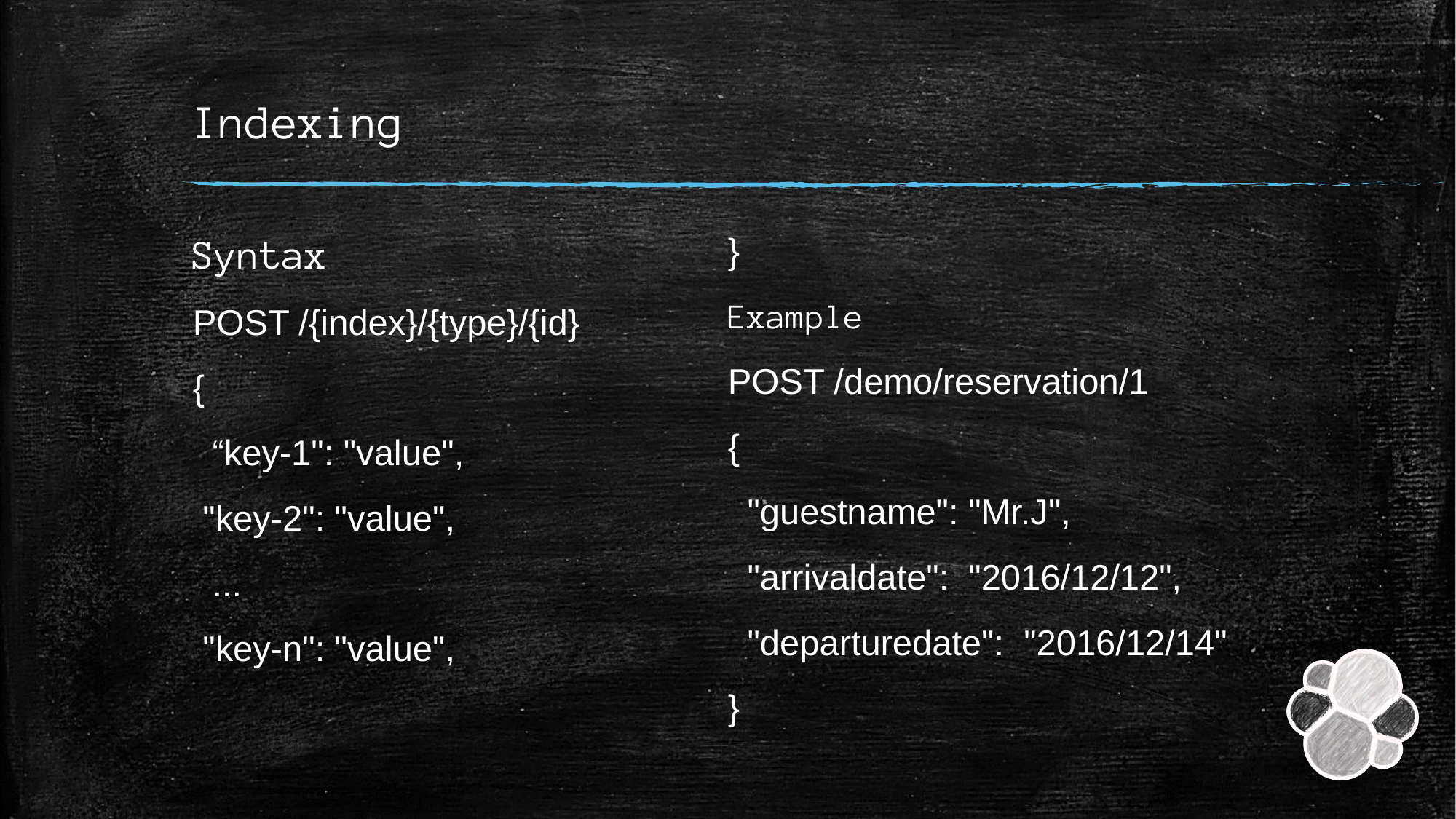

# Indexing
Syntax
POST /{index}/{type}/{id}
{
  “key-1": "value",
 "key-2": "value",
  ...
 "key-n": "value",
}
Example
POST /demo/reservation/1
{
  "guestname": "Mr.J",
  "arrivaldate":  "2016/12/12",
  "departuredate":  "2016/12/14"
}